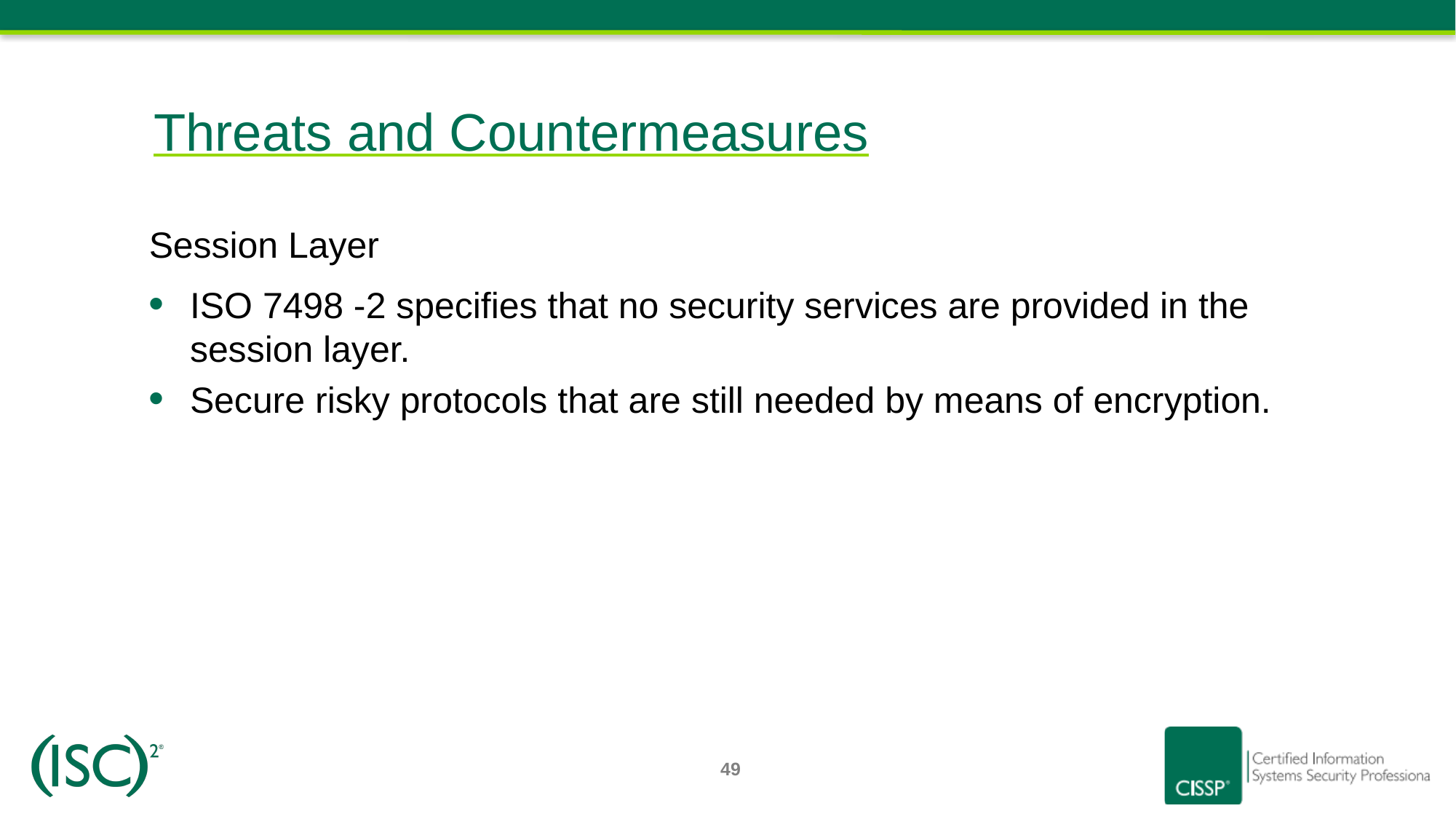

# Threats and Countermeasures
Session Layer
ISO 7498 -2 specifies that no security services are provided in the session layer.
Secure risky protocols that are still needed by means of encryption.